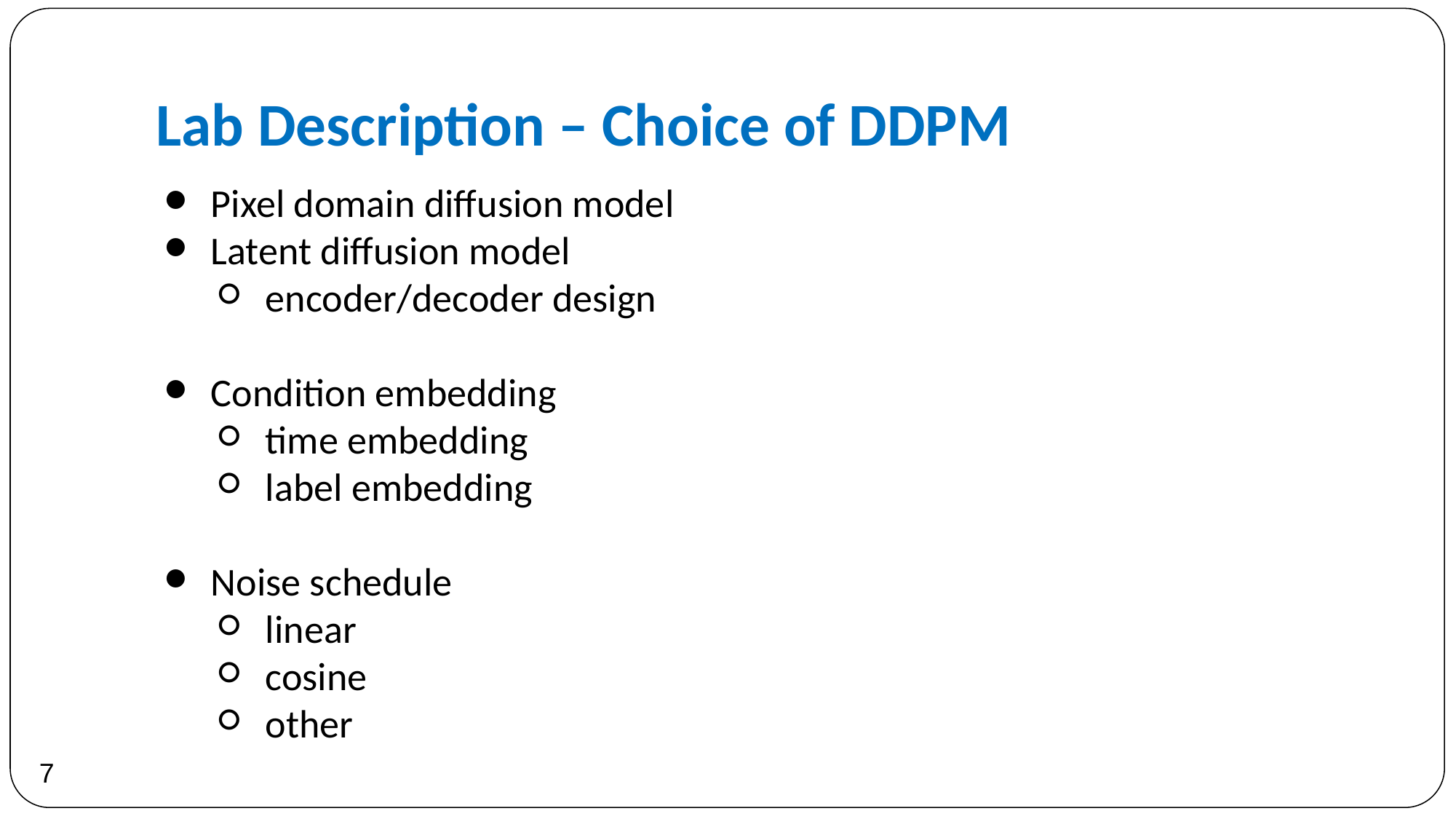

Lab Description – Choice of DDPM
Pixel domain diffusion model
Latent diffusion model
encoder/decoder design

Condition embedding
time embedding
label embedding

Noise schedule
linear
cosine
other